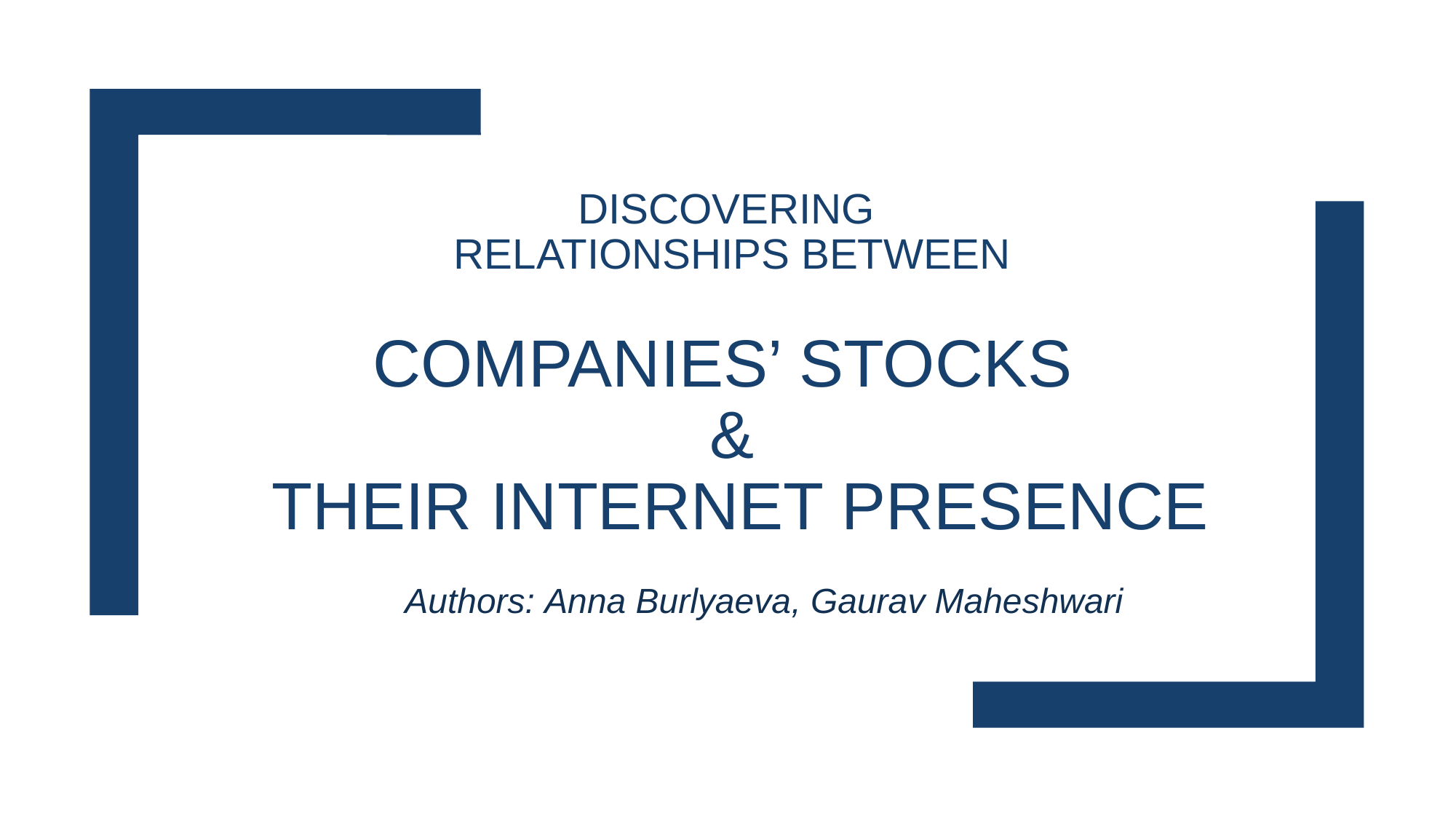

# Discovering Relationships between Companies’ Stocks & their Internet Presence
Authors: Anna Burlyaeva, Gaurav Maheshwari